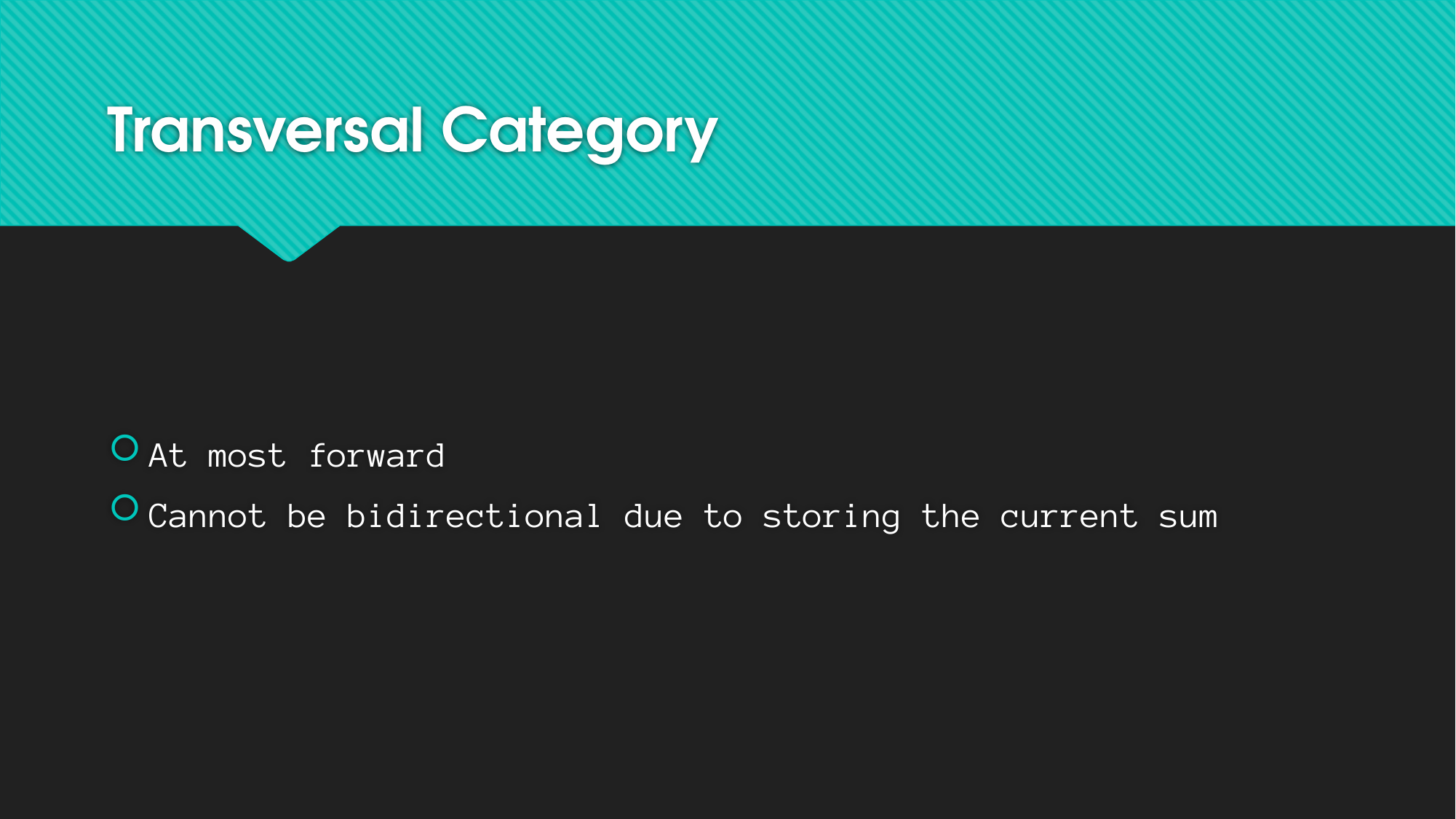

# Transversal Category
At most forward
Cannot be bidirectional due to storing the current sum